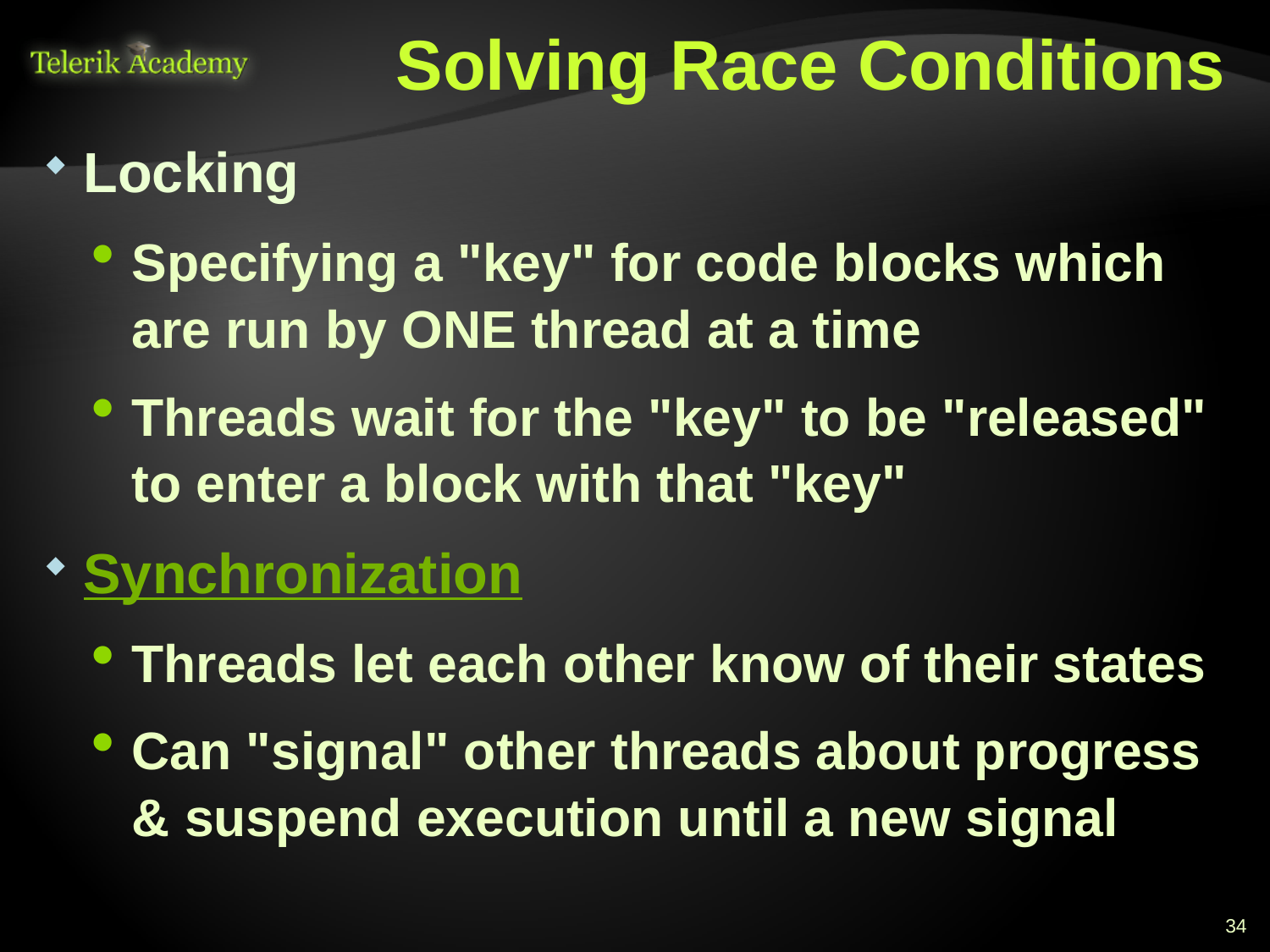

# Solving Race Conditions
Locking
Specifying a "key" for code blocks which are run by ONE thread at a time
Threads wait for the "key" to be "released" to enter a block with that "key"
Synchronization
Threads let each other know of their states
Can "signal" other threads about progress & suspend execution until a new signal
34